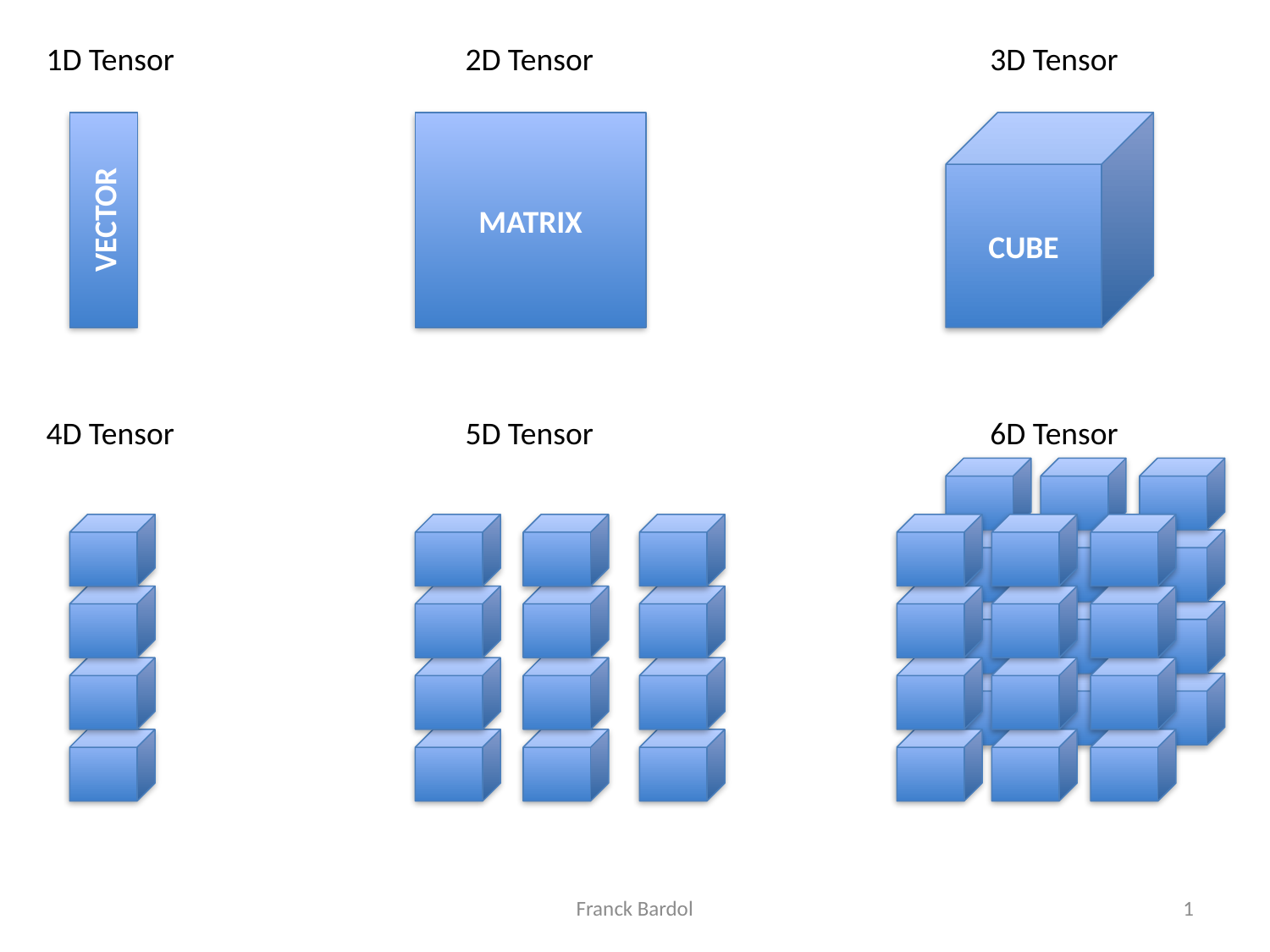

1D Tensor
2D Tensor
3D Tensor
CUBE
vector
MATRIX
4D Tensor
5D Tensor
6D Tensor

Franck Bardol
1